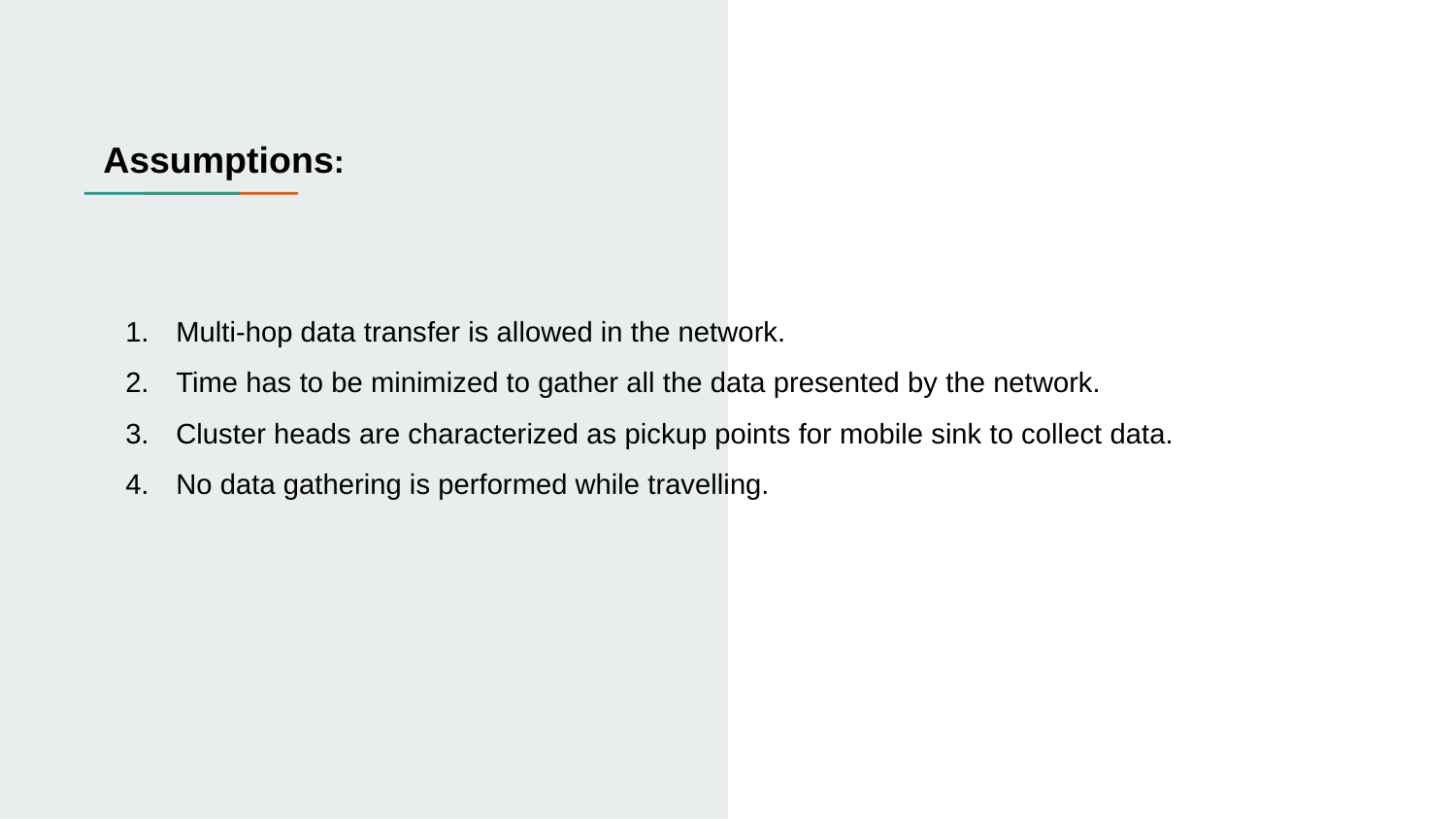

Assumptions:

Multi-hop data transfer is allowed in the network.
Time has to be minimized to gather all the data presented by the network.
Cluster heads are characterized as pickup points for mobile sink to collect data.
No data gathering is performed while travelling.